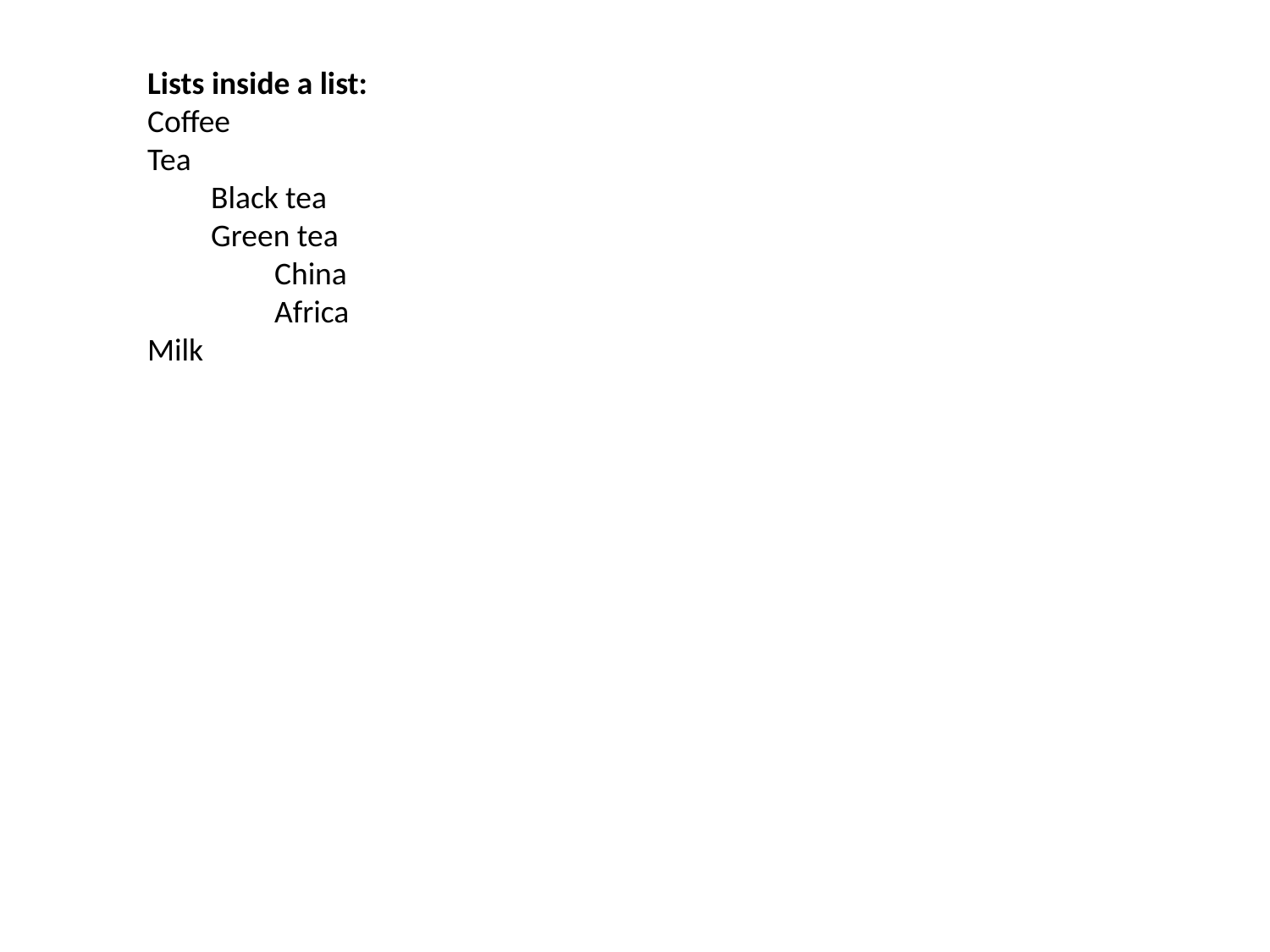

Lists inside a list:
Coffee
Tea
Black tea
Green tea
China
Africa
Milk